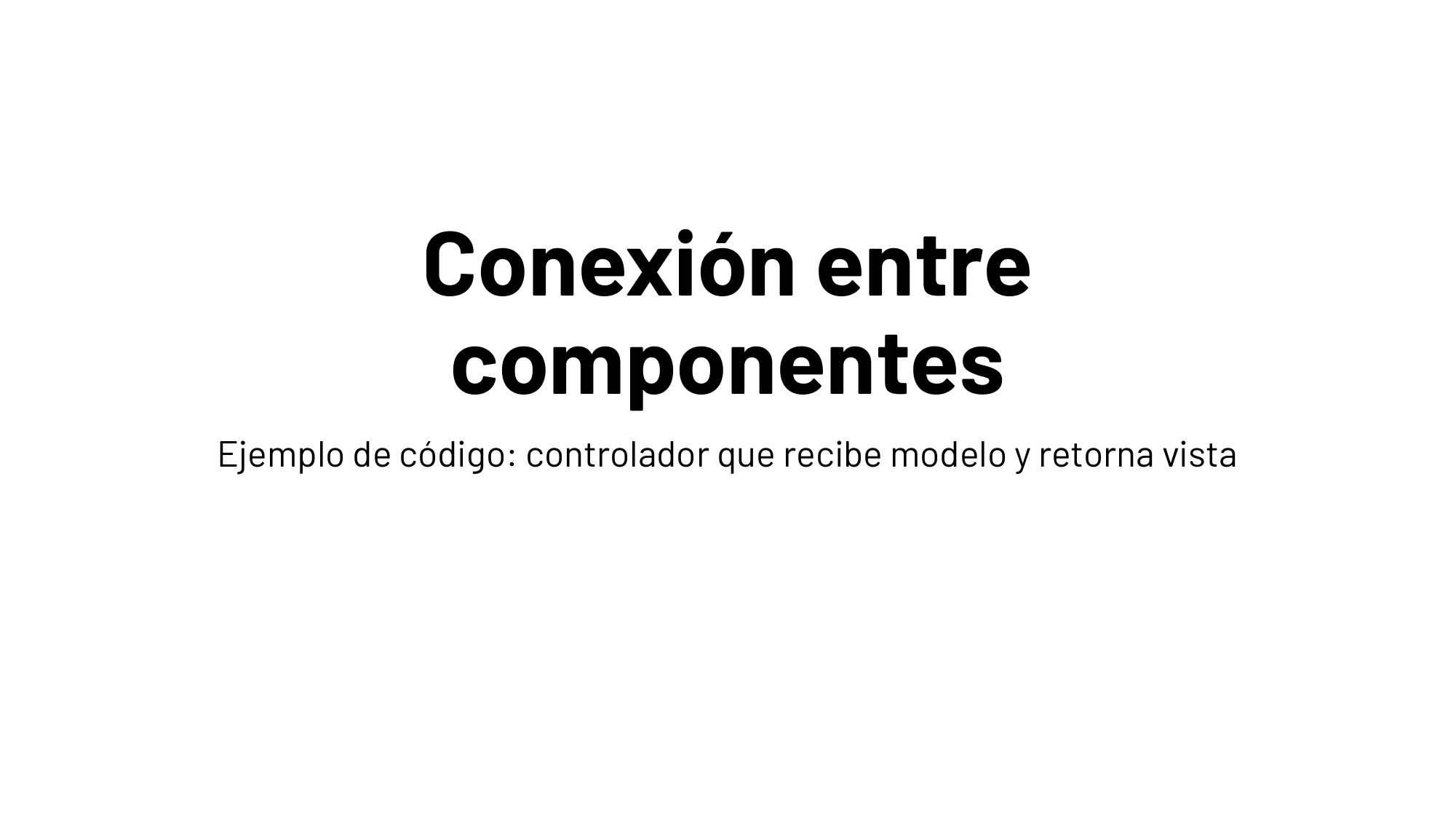

# Conexión entre componentes
Ejemplo de código: controlador que recibe modelo y retorna vista